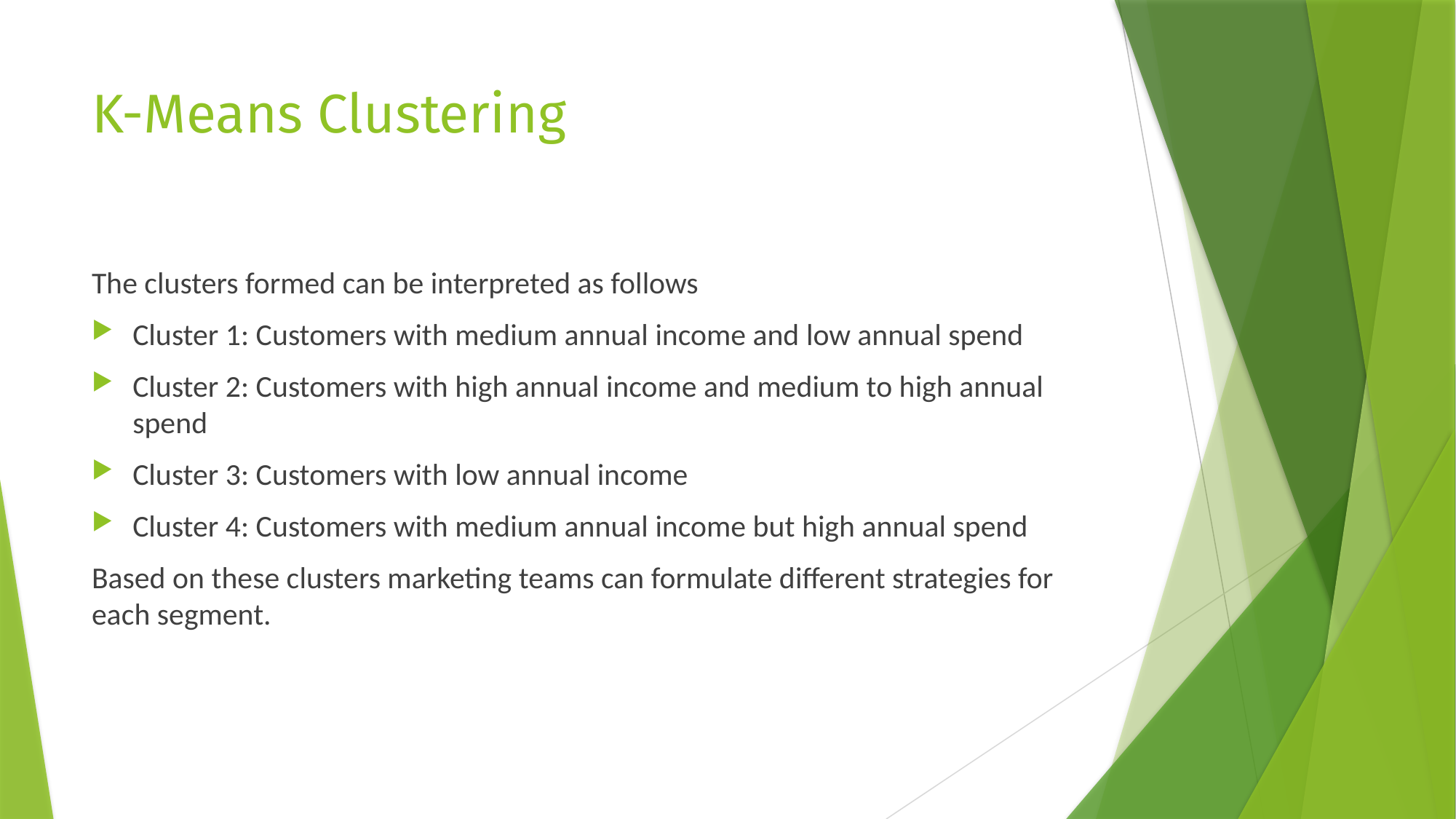

# K-Means Clustering
The clusters formed can be interpreted as follows
Cluster 1: Customers with medium annual income and low annual spend
Cluster 2: Customers with high annual income and medium to high annual spend
Cluster 3: Customers with low annual income
Cluster 4: Customers with medium annual income but high annual spend
Based on these clusters marketing teams can formulate different strategies for each segment.